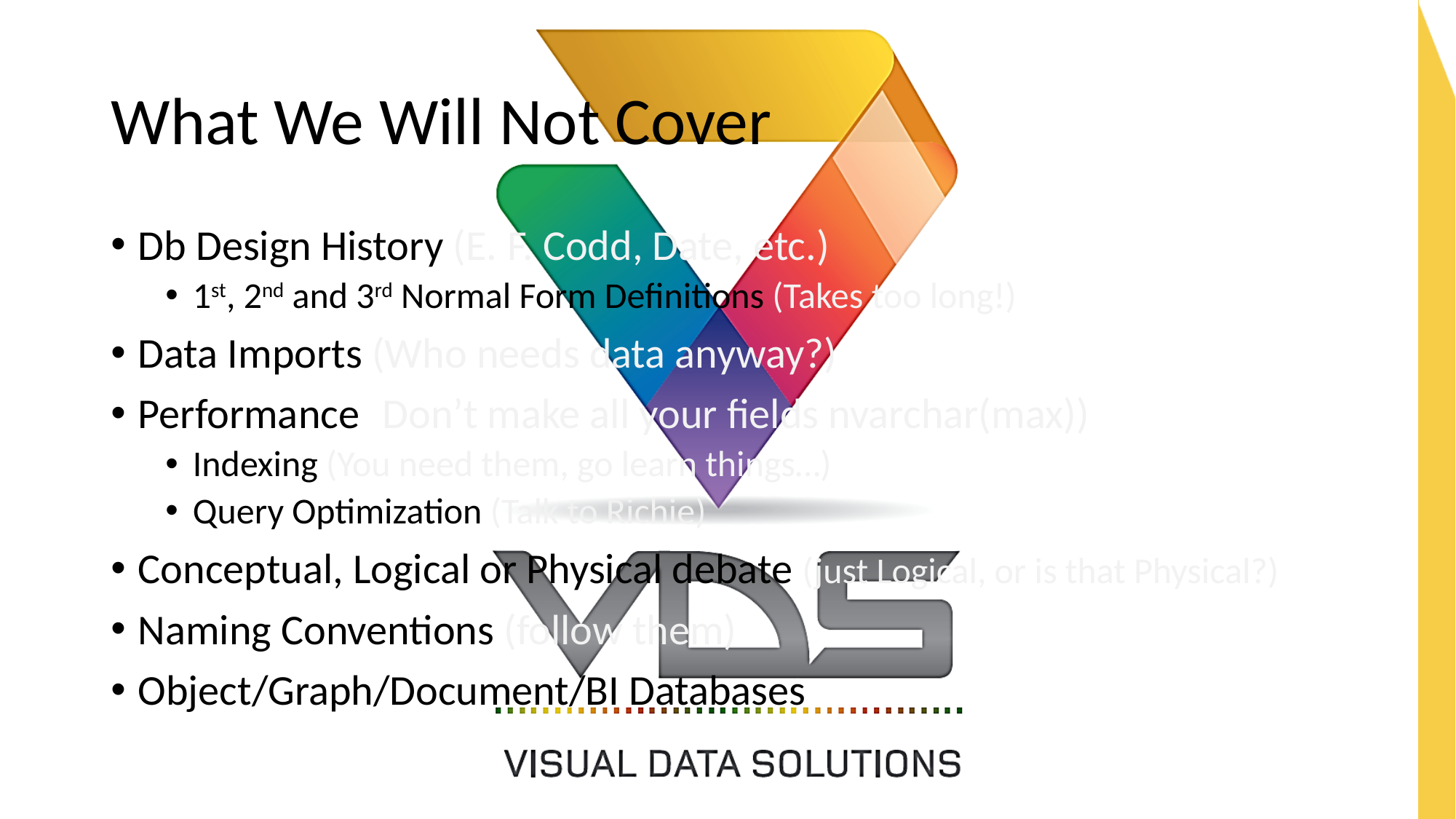

# What We Will Not Cover
Db Design History (E. F. Codd, Date, etc.)
1st, 2nd and 3rd Normal Form Definitions (Takes too long!)
Data Imports (Who needs data anyway?)
Performance (Don’t make all your fields nvarchar(max))
Indexing (You need them, go learn things…)
Query Optimization (Talk to Richie)
Conceptual, Logical or Physical debate (just Logical, or is that Physical?)
Naming Conventions (follow them)
Object/Graph/Document/BI Databases